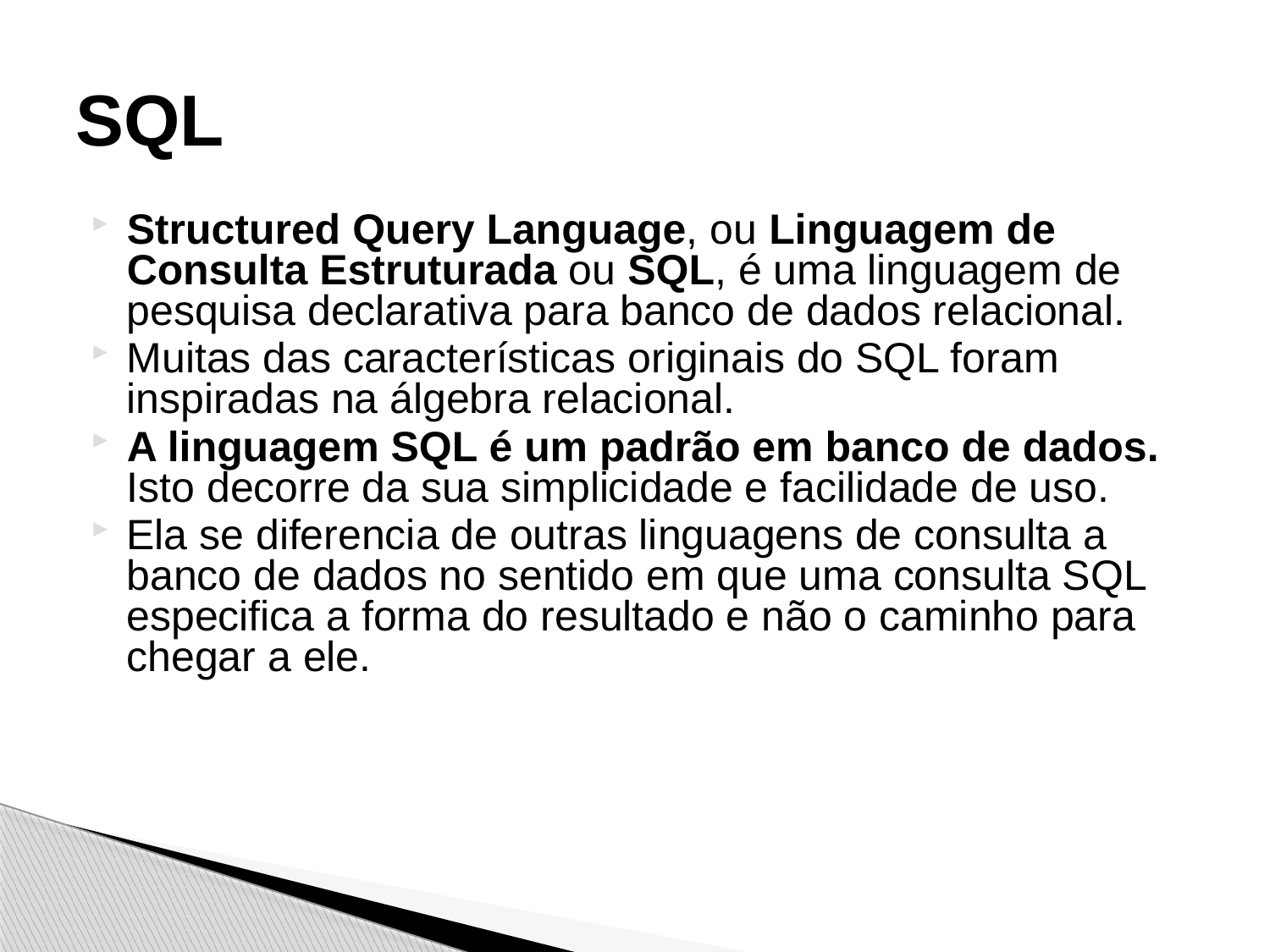

# SQL
Structured Query Language, ou Linguagem de Consulta Estruturada ou SQL, é uma linguagem de pesquisa declarativa para banco de dados relacional.
Muitas das características originais do SQL foram inspiradas na álgebra relacional.
A linguagem SQL é um padrão em banco de dados. Isto decorre da sua simplicidade e facilidade de uso.
Ela se diferencia de outras linguagens de consulta a banco de dados no sentido em que uma consulta SQL especifica a forma do resultado e não o caminho para chegar a ele.